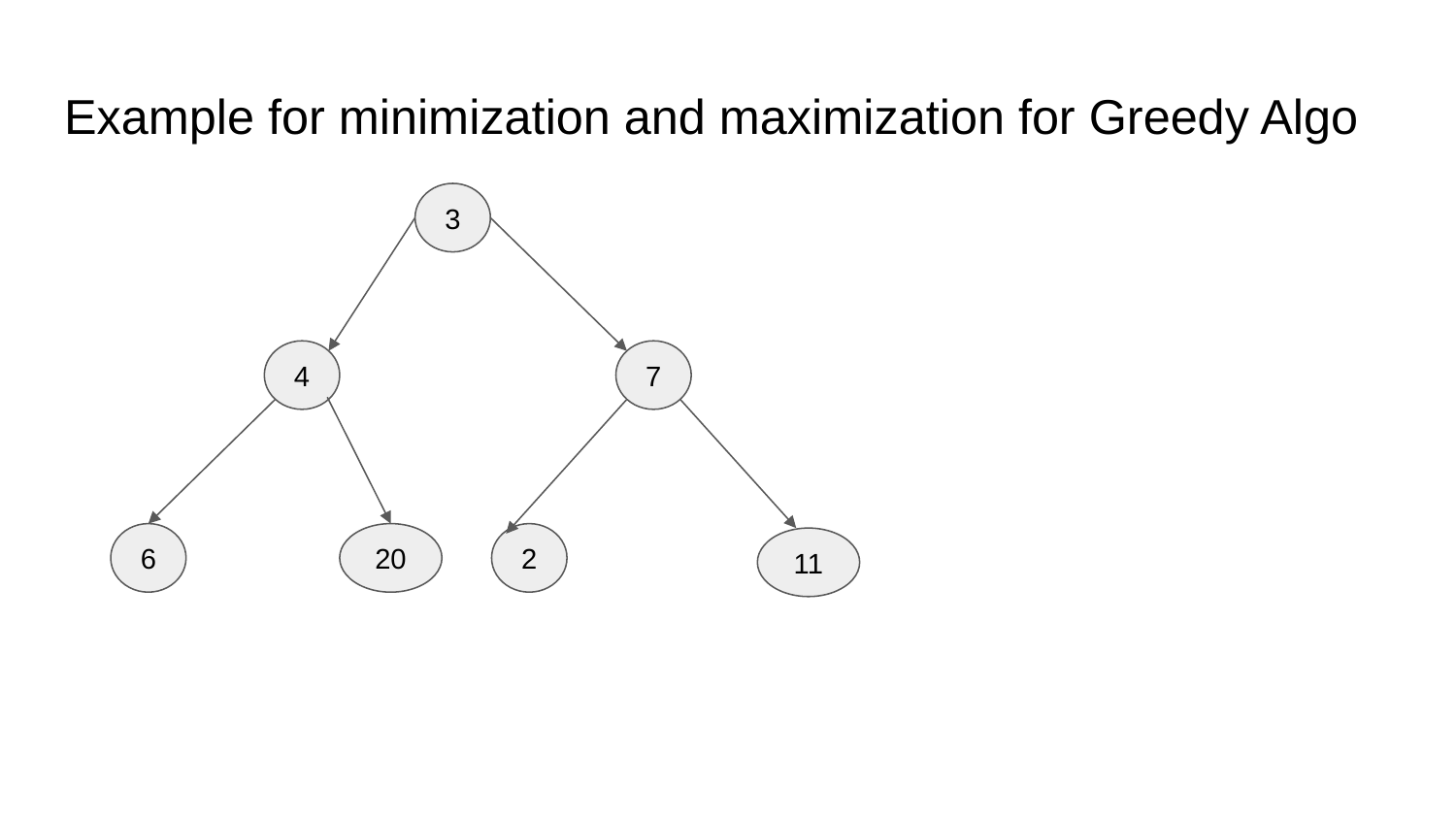

# Example for minimization and maximization for Greedy Algo

3
4
7
6
20
2
11